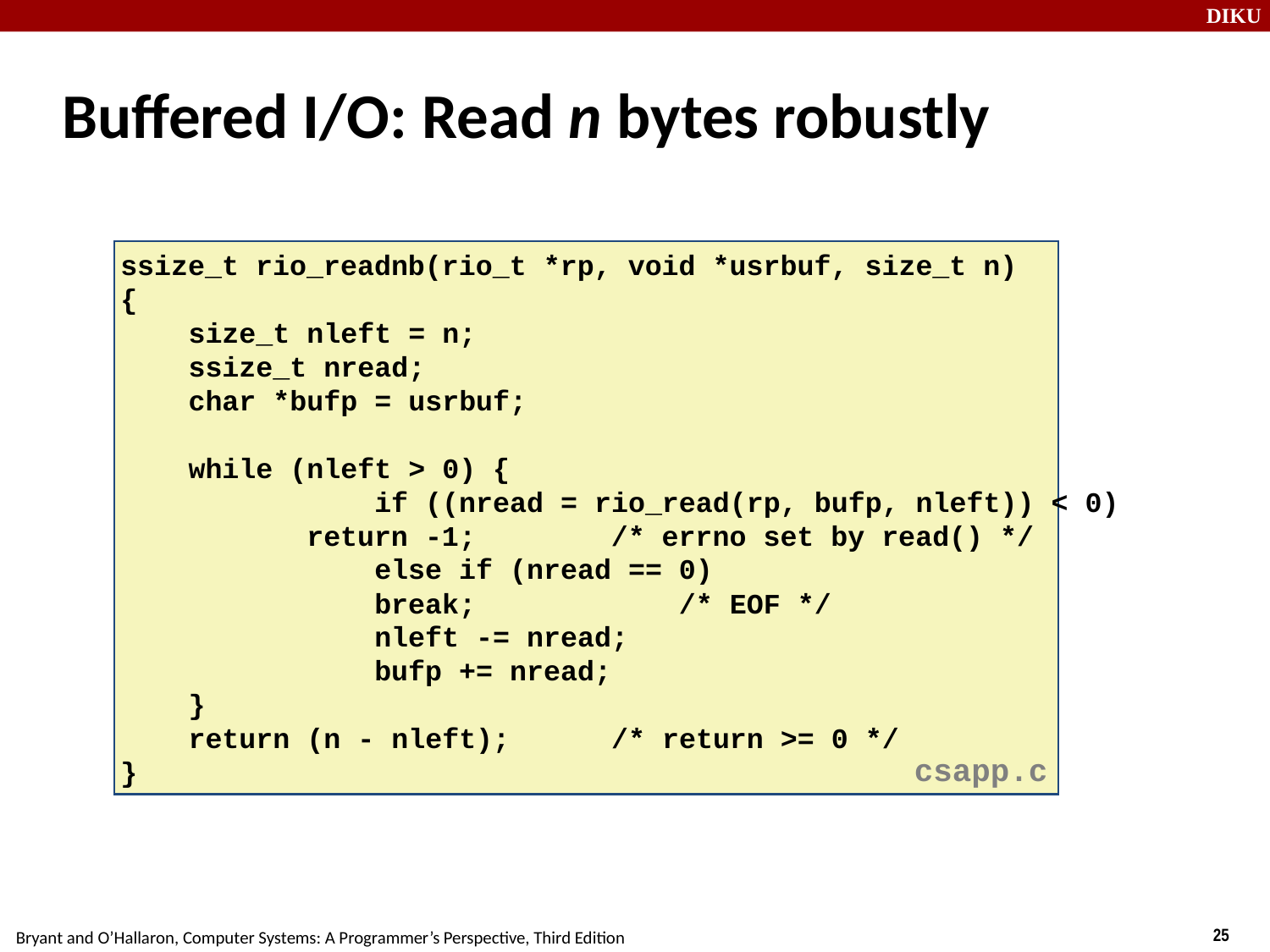

Buffered I/O: Read n bytes robustly

ssize_t rio_readnb(rio_t *rp, void *usrbuf, size_t n)
{
    size_t nleft = n;
    ssize_t nread;
    char *bufp = usrbuf;

    while (nleft > 0) {
		if ((nread = rio_read(rp, bufp, nleft)) < 0)
           return -1;        /* errno set by read() */
		else if (nread == 0)
	    	break;            /* EOF */
		nleft -= nread;
		bufp += nread;
    }
    return (n - nleft);      /* return >= 0 */
}
csapp.c